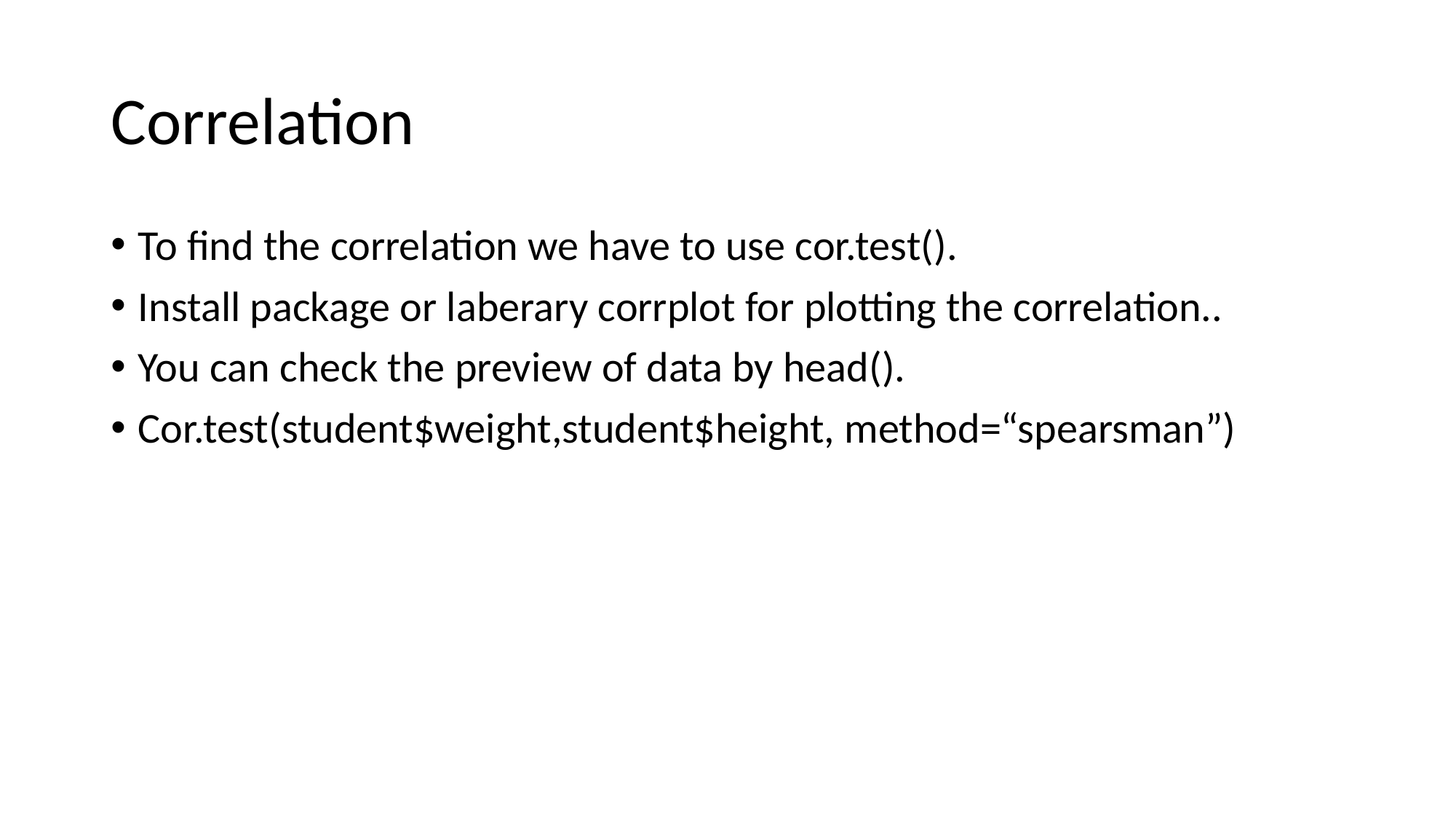

# Correlation
To find the correlation we have to use cor.test().
Install package or laberary corrplot for plotting the correlation..
You can check the preview of data by head().
Cor.test(student$weight,student$height, method=“spearsman”)